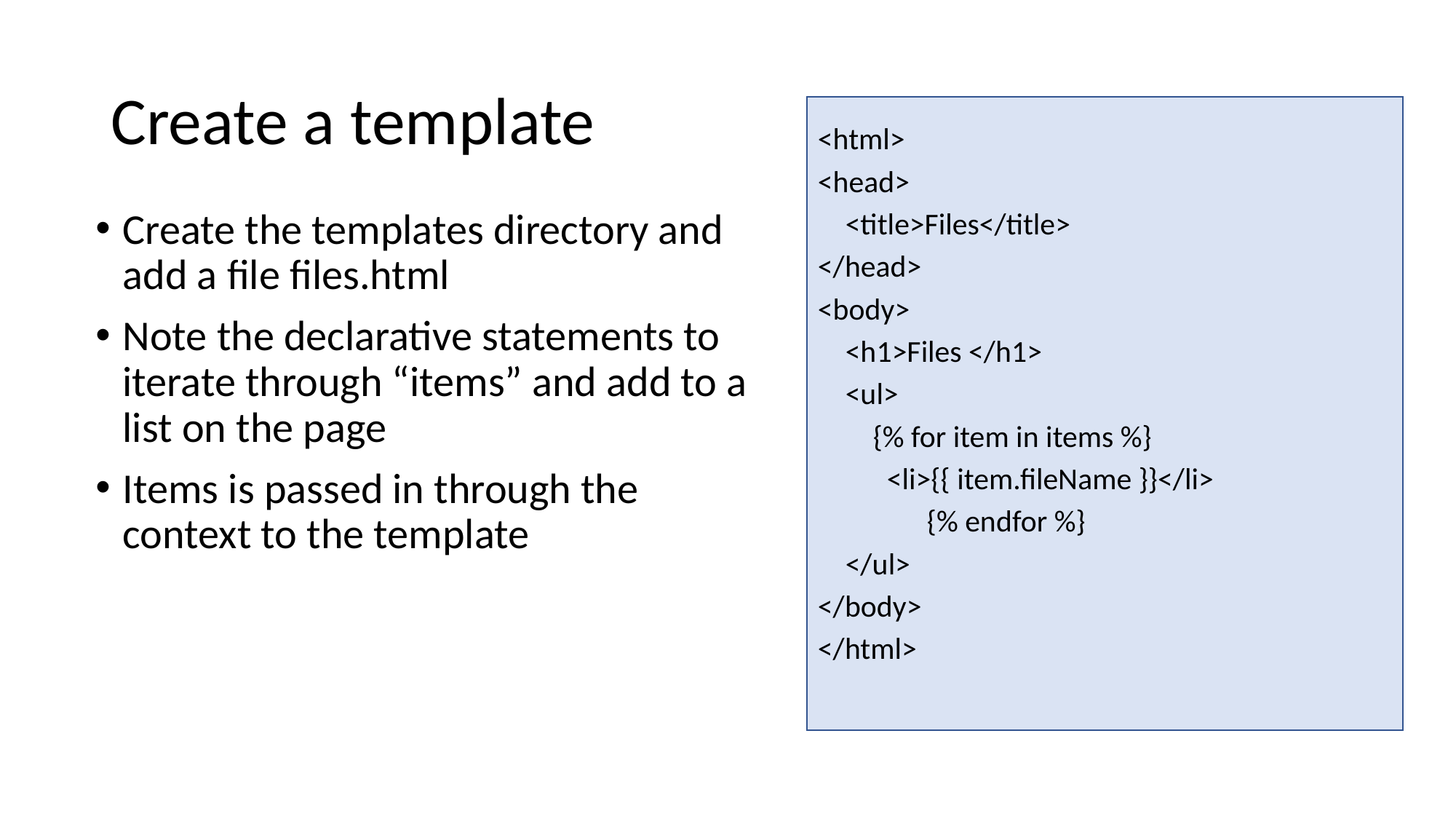

# Create a template
<html>
<head>
    <title>Files</title>
</head>
<body>
    <h1>Files </h1>
    <ul>
        {% for item in items %}
          <li>{{ item.fileName }}</li>
	{% endfor %}
    </ul>
</body>
</html>

Create the templates directory and add a file files.html
Note the declarative statements to iterate through “items” and add to a list on the page
Items is passed in through the context to the template